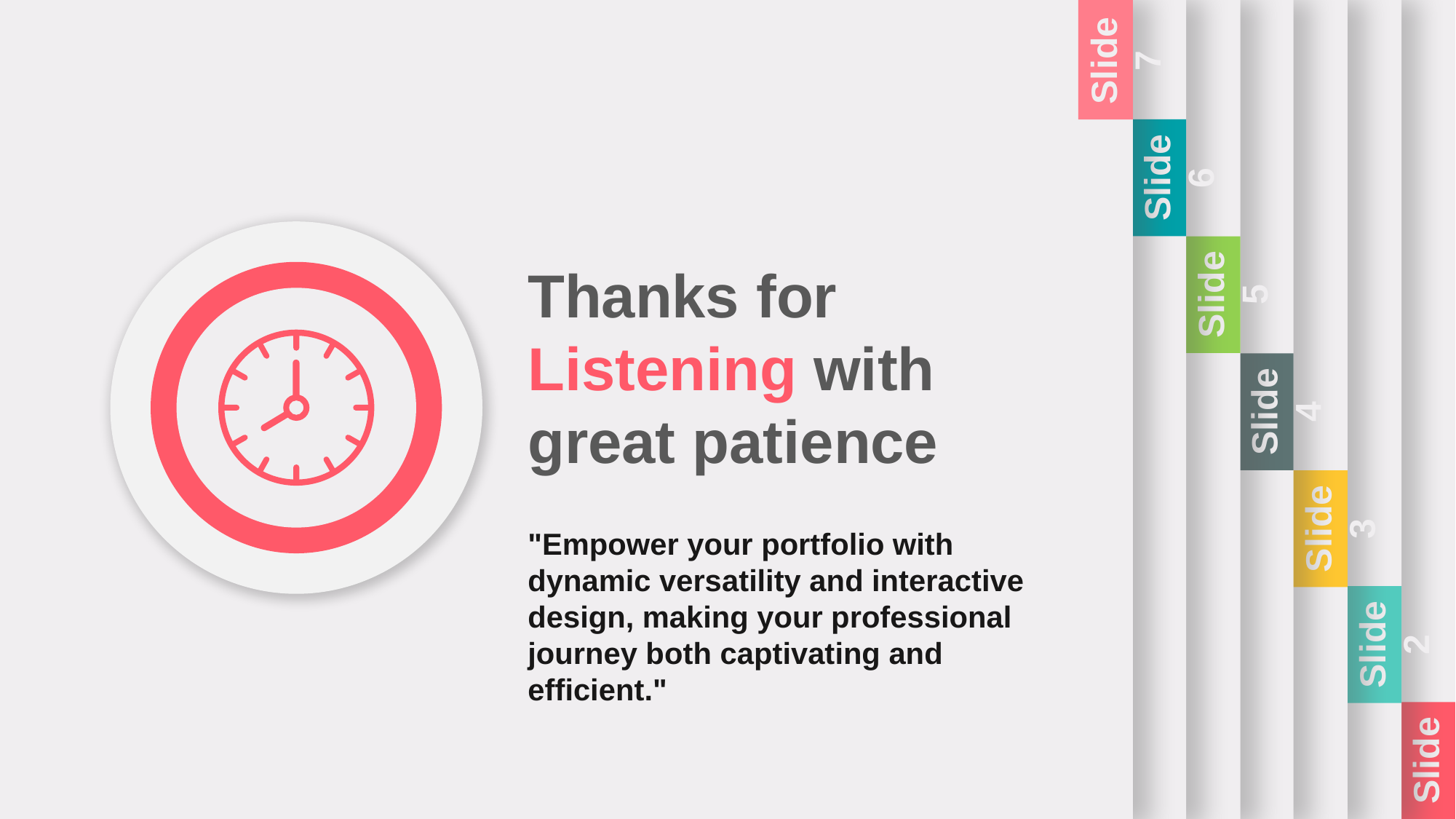

Slide 6

Slide 5

Slide 4

Slide 3

Slide 2

Slide 1

Slide 7

Thanks for Listening with great patience
"Empower your portfolio with dynamic versatility and interactive design, making your professional journey both captivating and efficient."